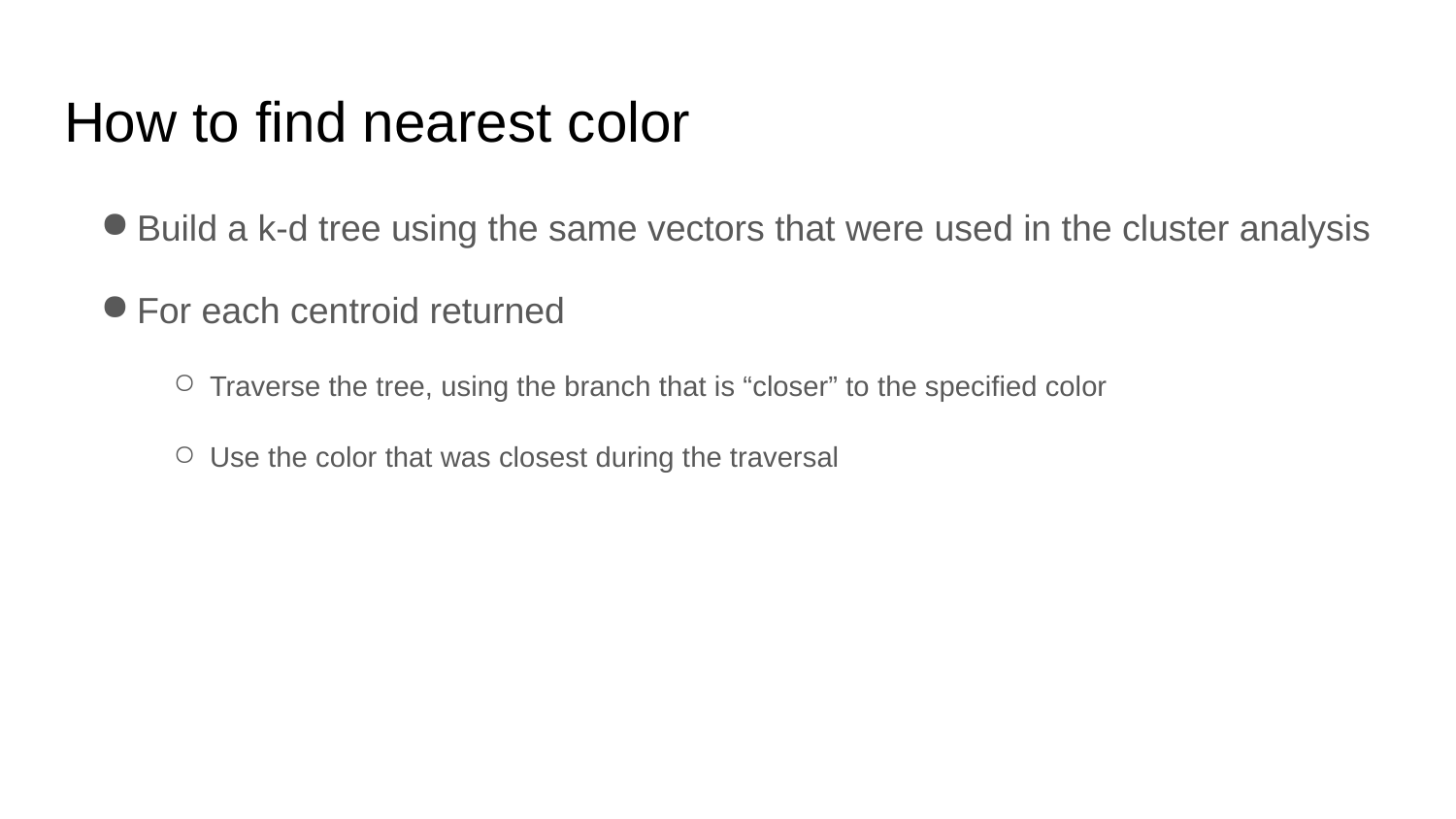

# How to find nearest color
Build a k-d tree using the same vectors that were used in the cluster analysis
For each centroid returned
Traverse the tree, using the branch that is “closer” to the specified color
Use the color that was closest during the traversal